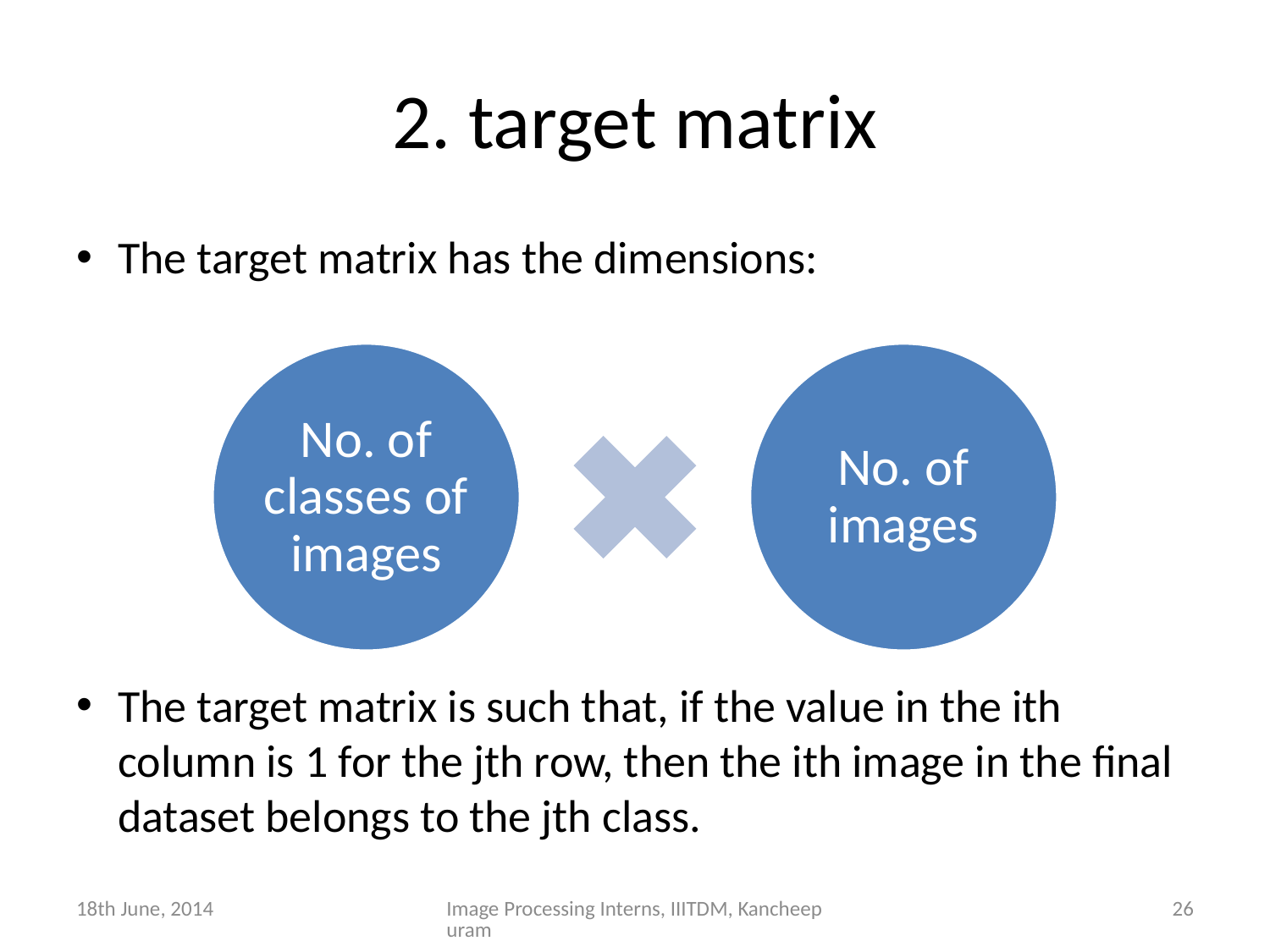

# 2. target matrix
The target matrix has the dimensions:

The target matrix is such that, if the value in the ith column is 1 for the jth row, then the ith image in the final dataset belongs to the jth class.
No. of classes of images

No. of images
18th June, 2014
Image Processing Interns, IIITDM, Kancheepuram
26